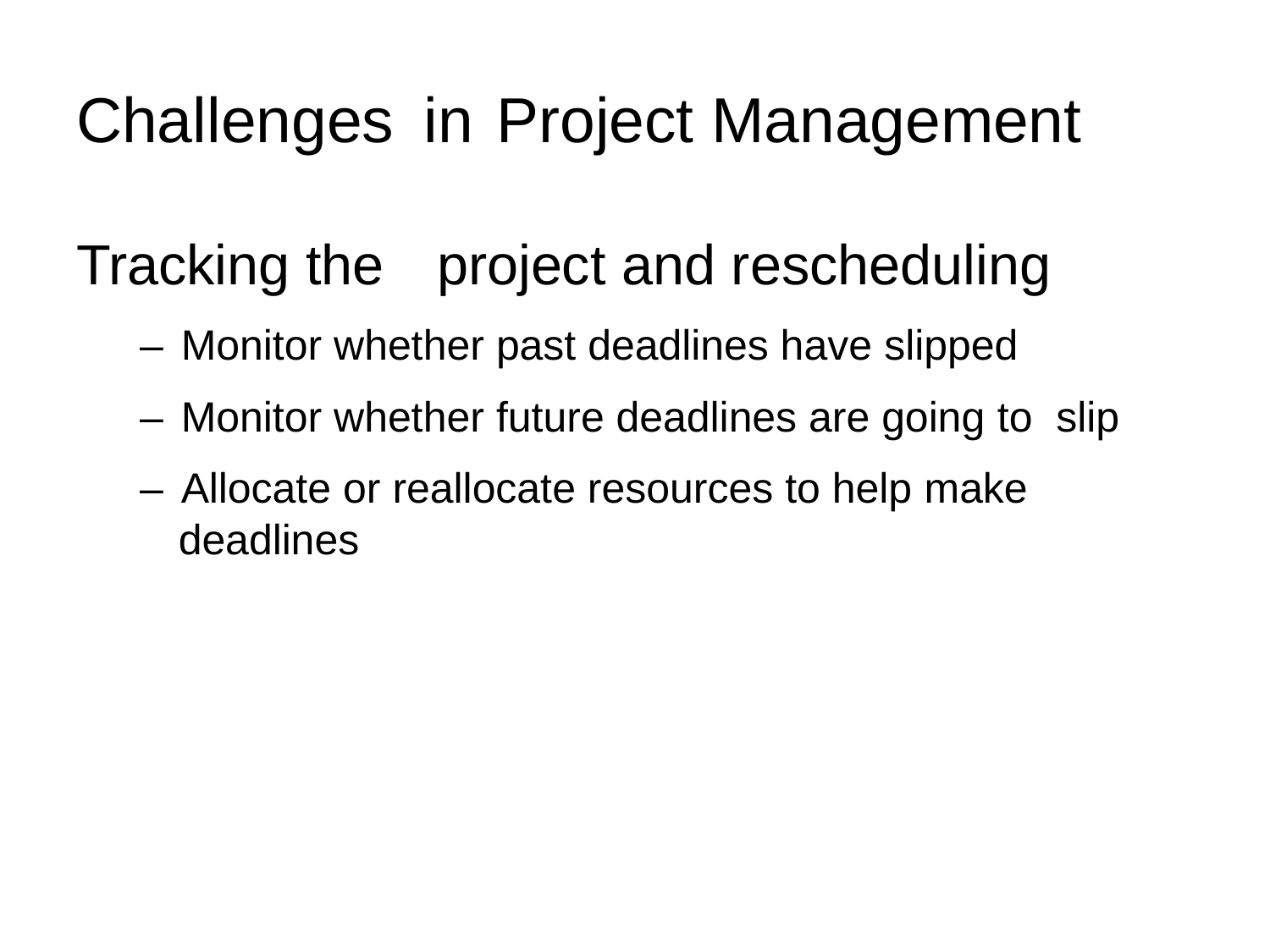

# Challenges	in	Project Management
Tracking the	project and rescheduling
–  Monitor whether past deadlines have slipped
–  Monitor whether future deadlines are going to  slip
–  Allocate or reallocate resources to help make  deadlines